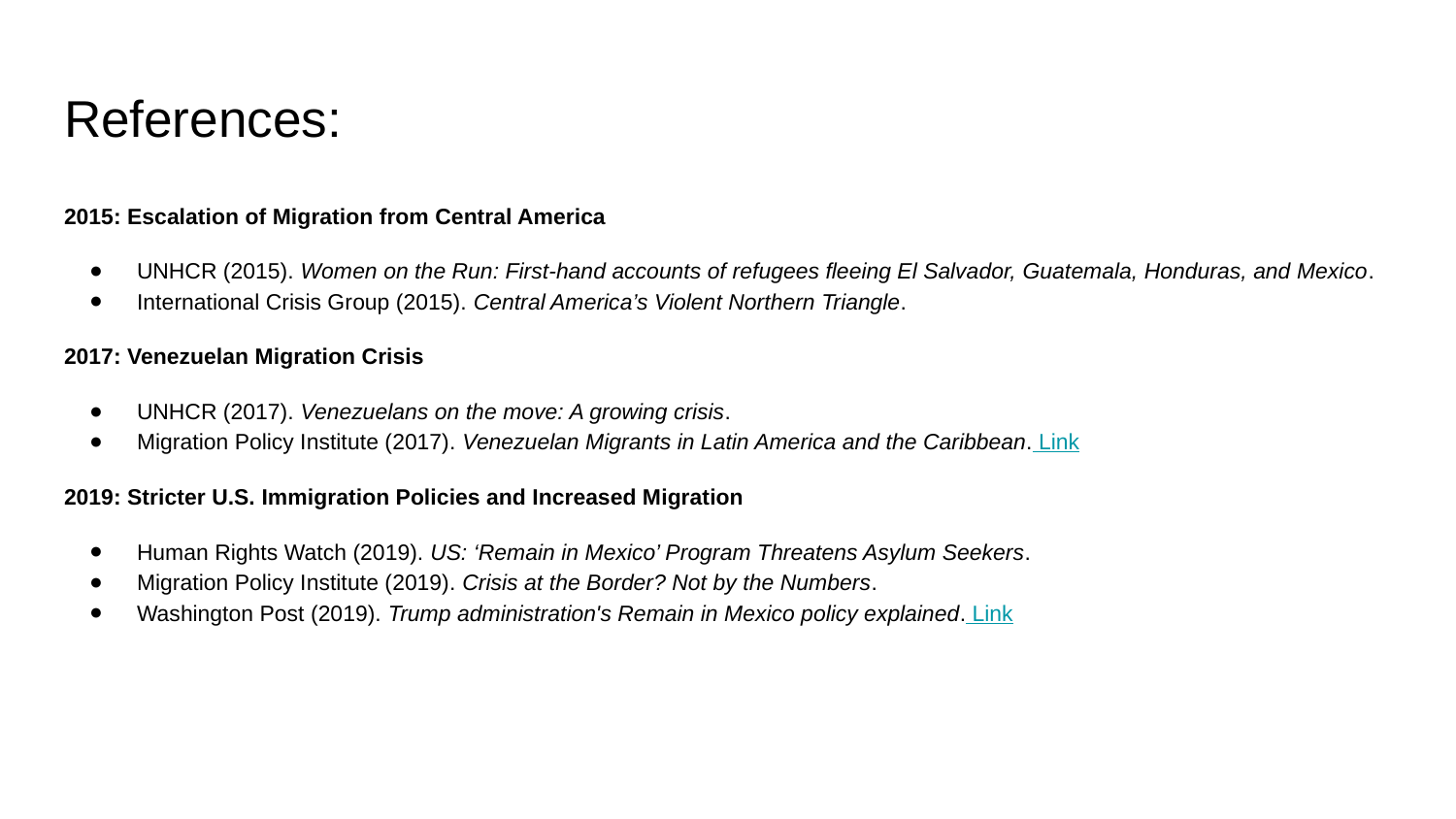

# References:
2015: Escalation of Migration from Central America
UNHCR (2015). Women on the Run: First-hand accounts of refugees fleeing El Salvador, Guatemala, Honduras, and Mexico.
International Crisis Group (2015). Central America’s Violent Northern Triangle.
2017: Venezuelan Migration Crisis
UNHCR (2017). Venezuelans on the move: A growing crisis.
Migration Policy Institute (2017). Venezuelan Migrants in Latin America and the Caribbean. Link
2019: Stricter U.S. Immigration Policies and Increased Migration
Human Rights Watch (2019). US: ‘Remain in Mexico’ Program Threatens Asylum Seekers.
Migration Policy Institute (2019). Crisis at the Border? Not by the Numbers.
Washington Post (2019). Trump administration's Remain in Mexico policy explained. Link